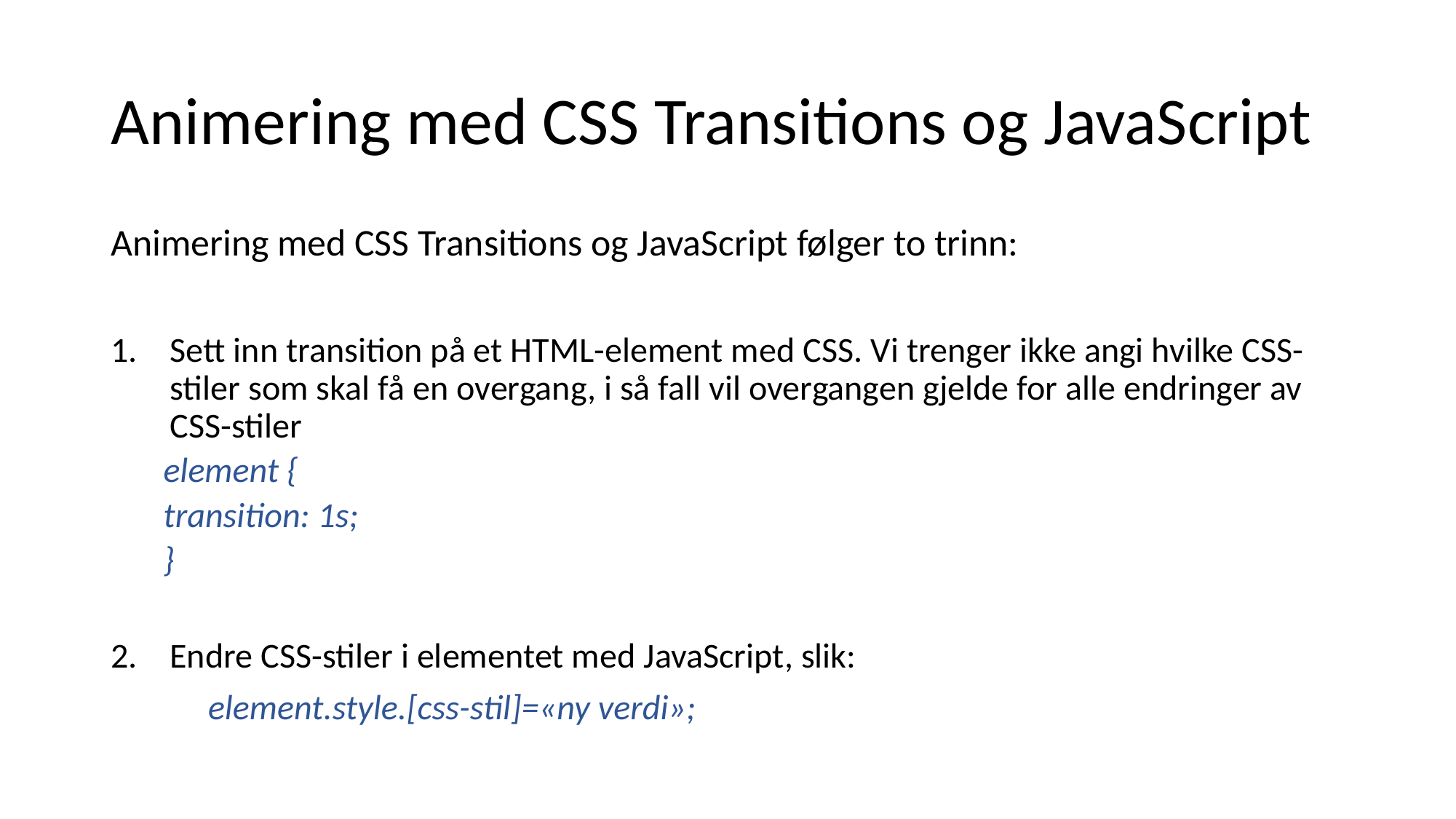

# Animering med CSS Transitions og JavaScript
Animering med CSS Transitions og JavaScript følger to trinn:

Sett inn transition på et HTML-element med CSS. Vi trenger ikke angi hvilke CSS-stiler som skal få en overgang, i så fall vil overgangen gjelde for alle endringer av CSS-stiler
	element {
		transition: 1s;
	}

Endre CSS-stiler i elementet med JavaScript, slik:
	element.style.[css-stil]=«ny verdi»;